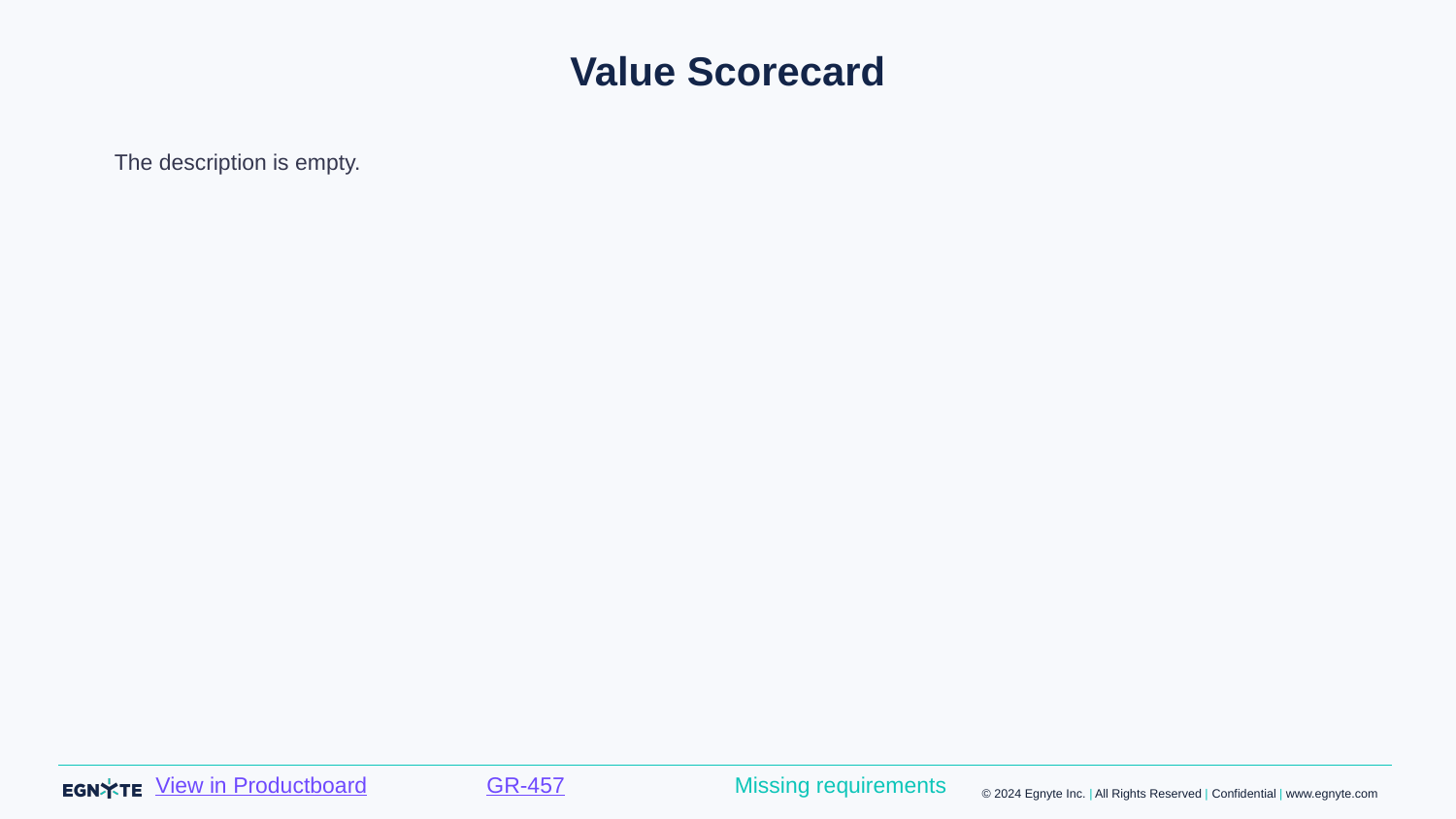

# Value Scorecard

The description is empty.
Missing requirements
GR-457
View in Productboard